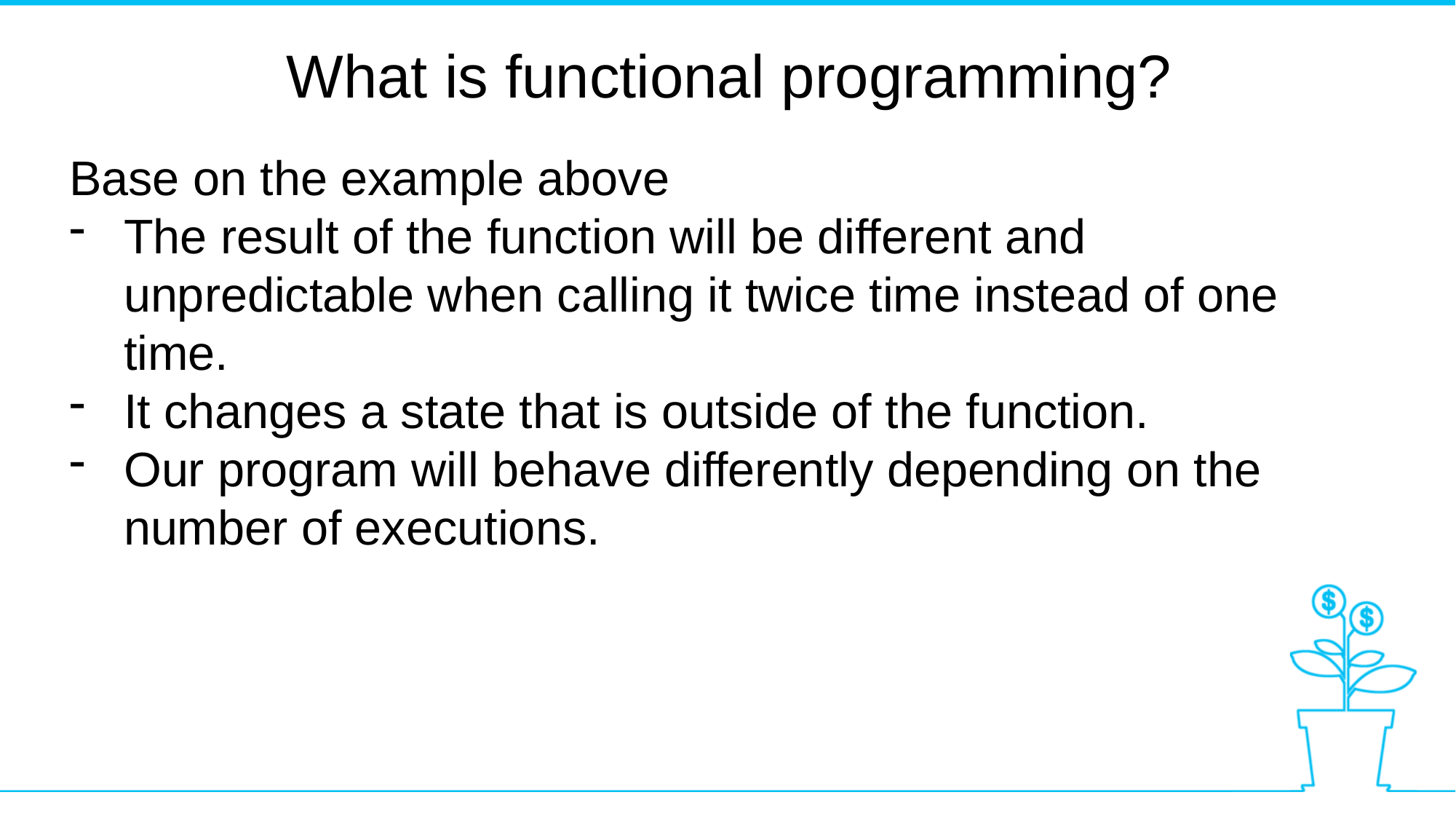

What is functional programming?
Base on the example above
The result of the function will be different and unpredictable when calling it twice time instead of one time.
It changes a state that is outside of the function.
Our program will behave differently depending on the number of executions.